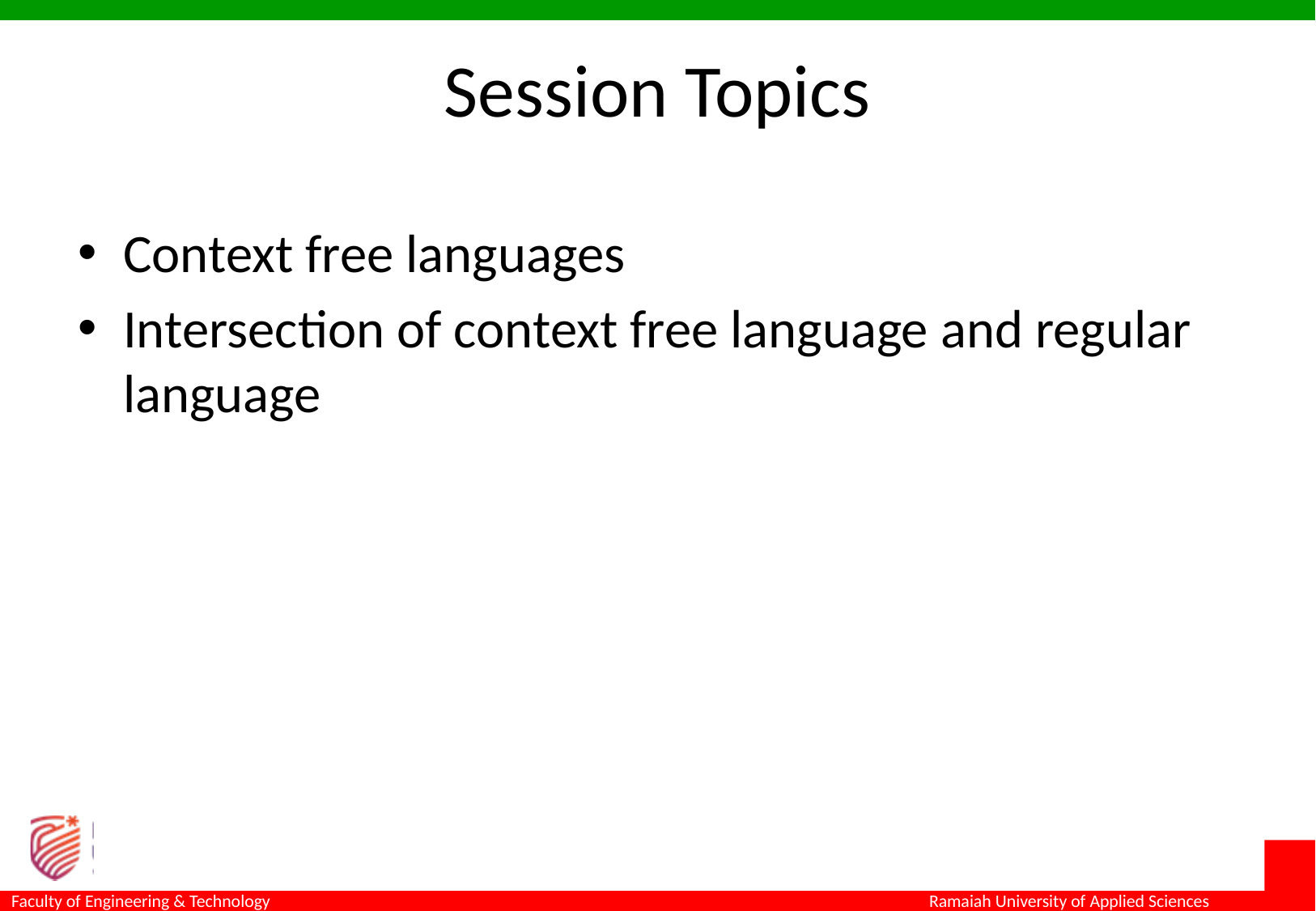

# Session Topics
Context free languages
Intersection of context free language and regular language